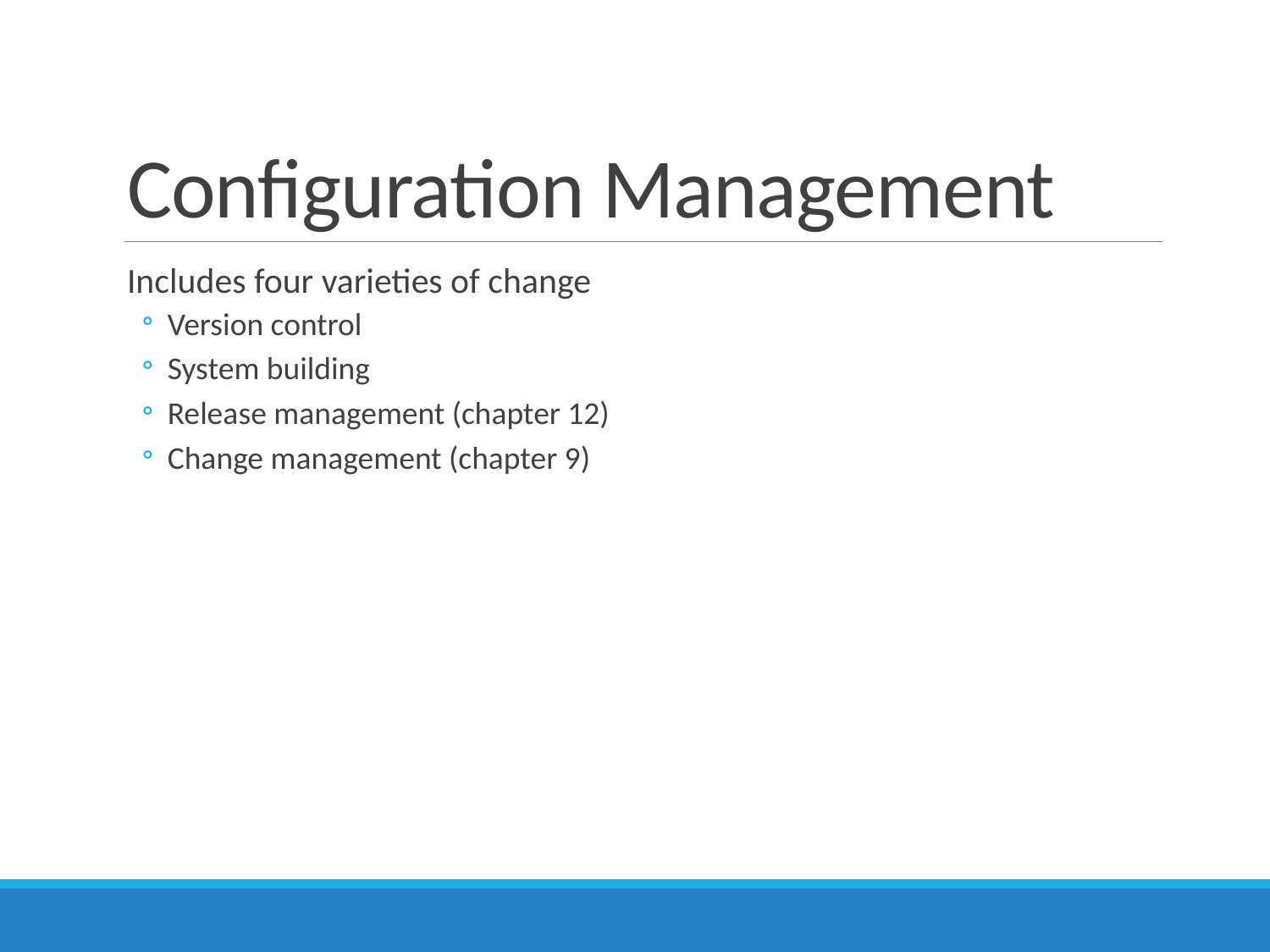

# Configuration Management
Includes four varieties of change
Version control
System building
Release management (chapter 12)
Change management (chapter 9)